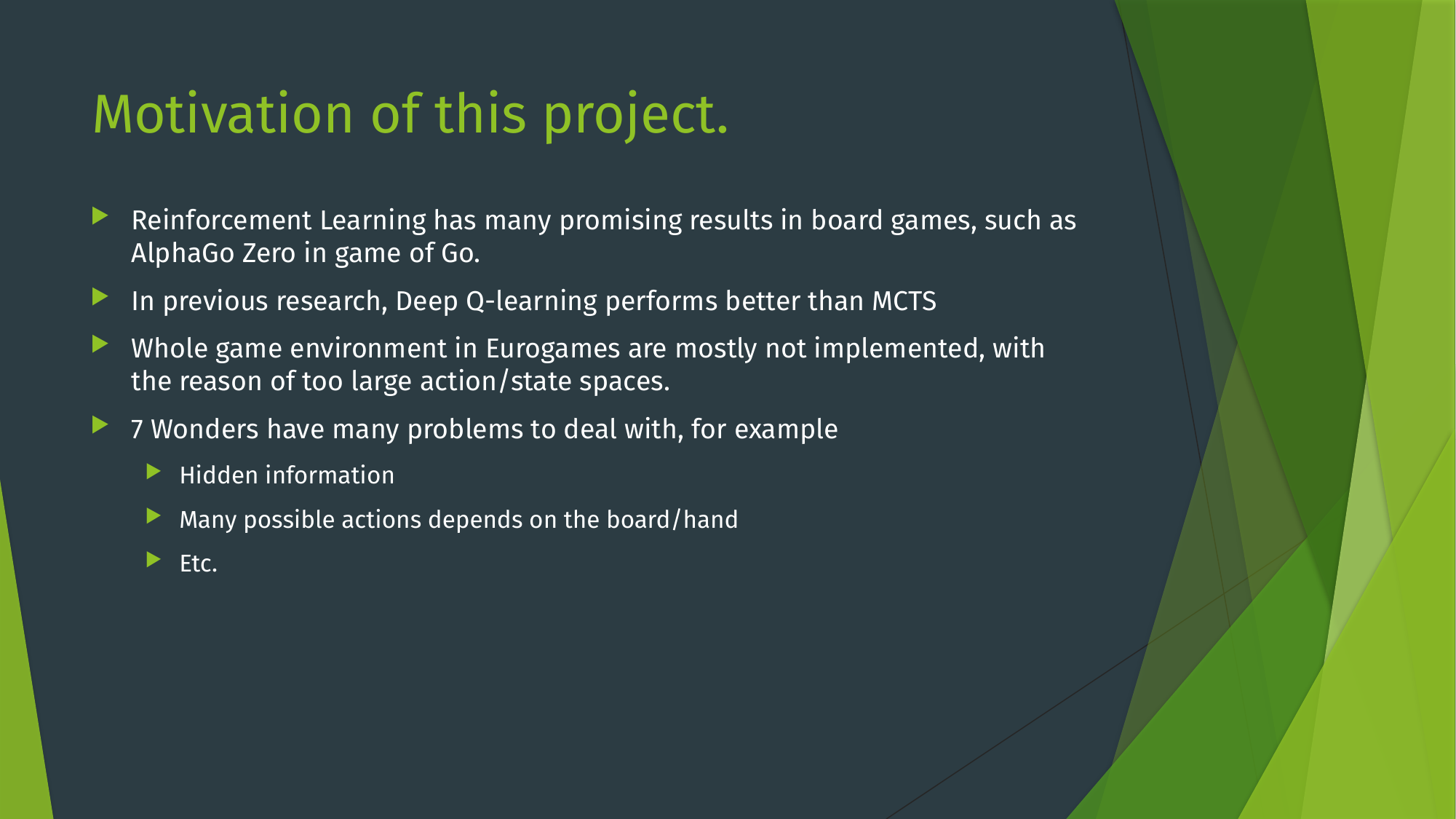

# Motivation of this project.
Reinforcement Learning has many promising results in board games, such as AlphaGo Zero in game of Go.
In previous research, Deep Q-learning performs better than MCTS
Whole game environment in Eurogames are mostly not implemented, with the reason of too large action/state spaces.
7 Wonders have many problems to deal with, for example
Hidden information
Many possible actions depends on the board/hand
Etc.